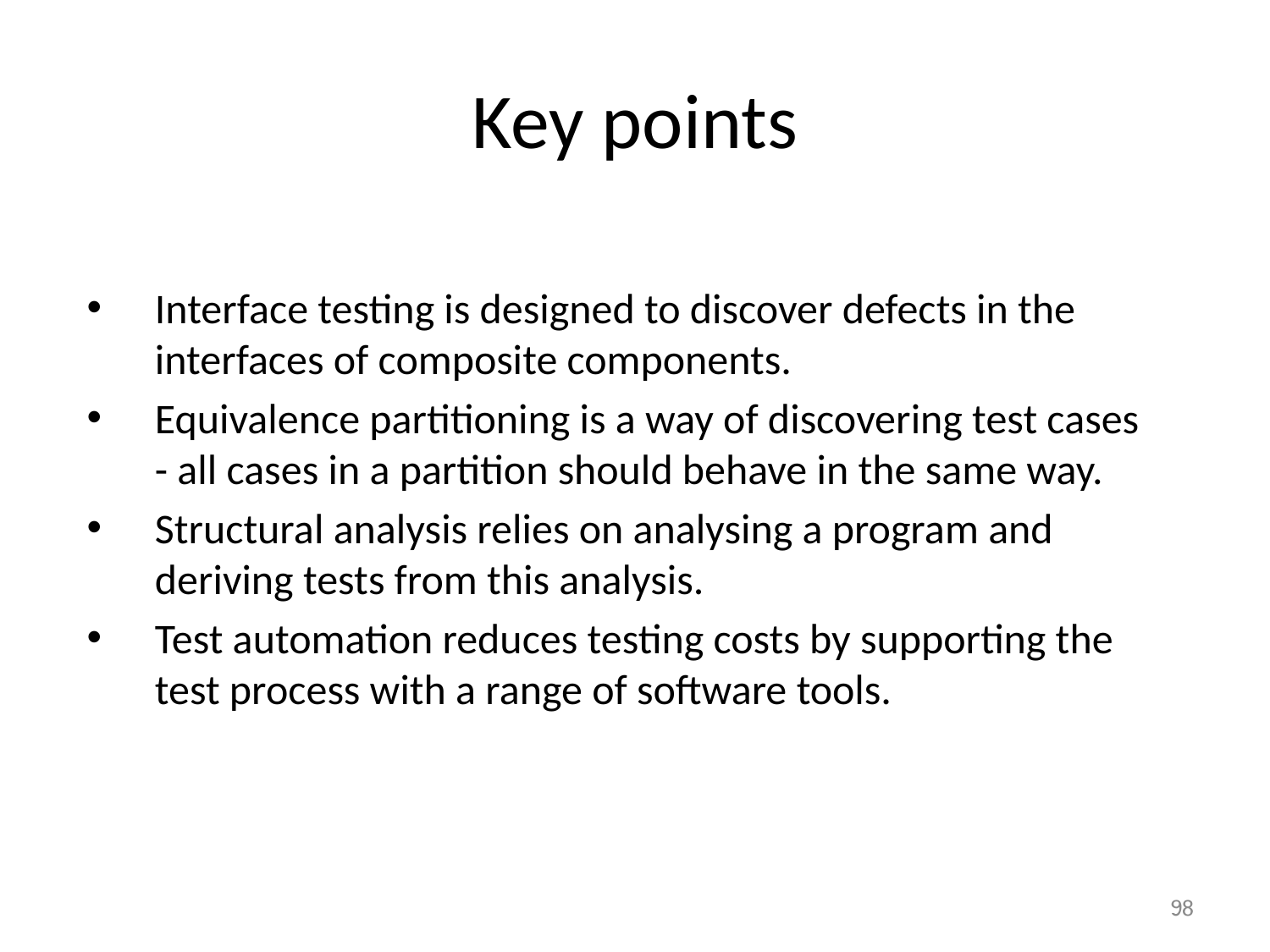

# Key points
Interface testing is designed to discover defects in the interfaces of composite components.
Equivalence partitioning is a way of discovering test cases - all cases in a partition should behave in the same way.
Structural analysis relies on analysing a program and deriving tests from this analysis.
Test automation reduces testing costs by supporting the test process with a range of software tools.
98